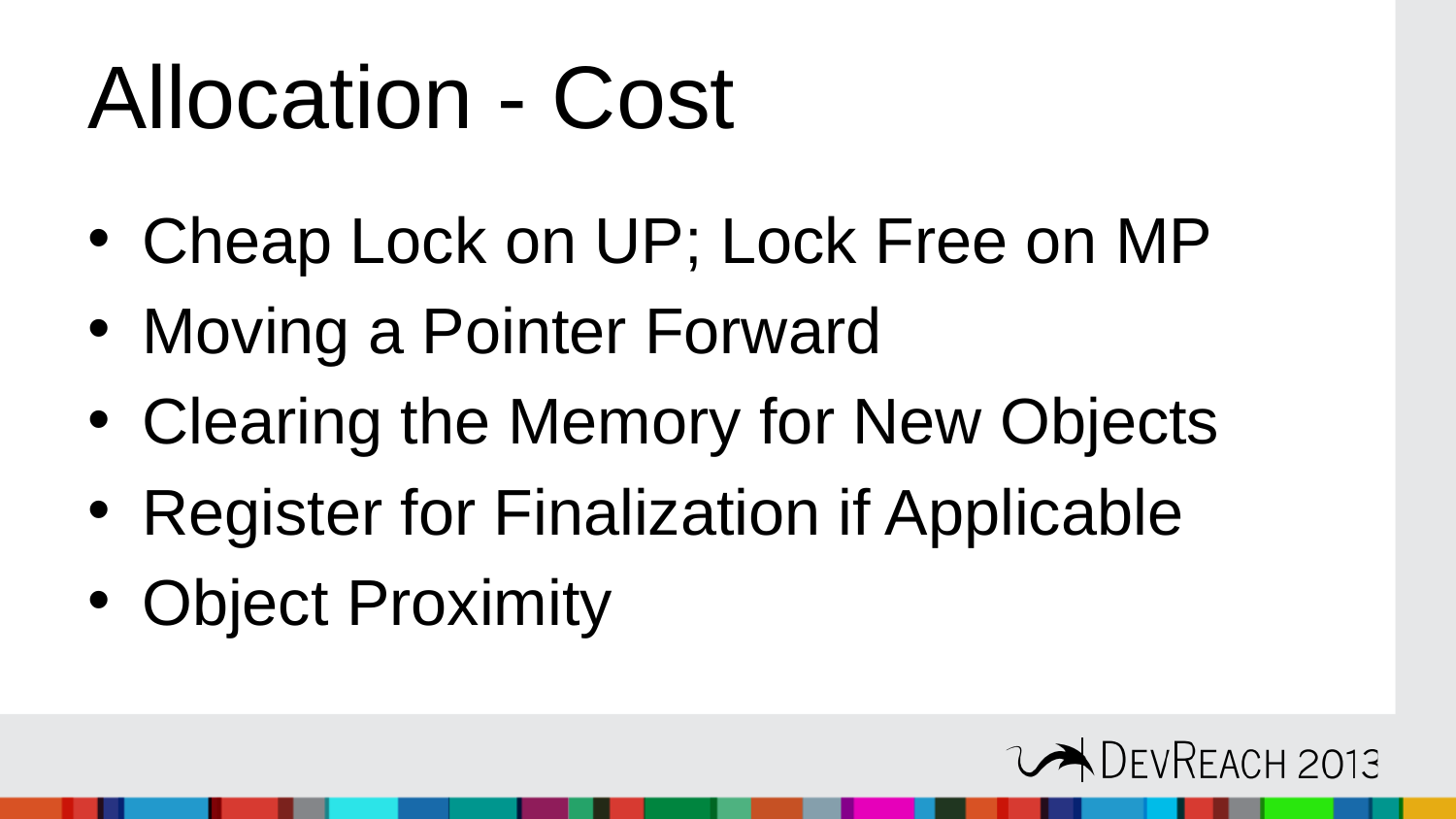

# Allocation - Cost
Cheap Lock on UP; Lock Free on MP
Moving a Pointer Forward
Clearing the Memory for New Objects
Register for Finalization if Applicable
Object Proximity